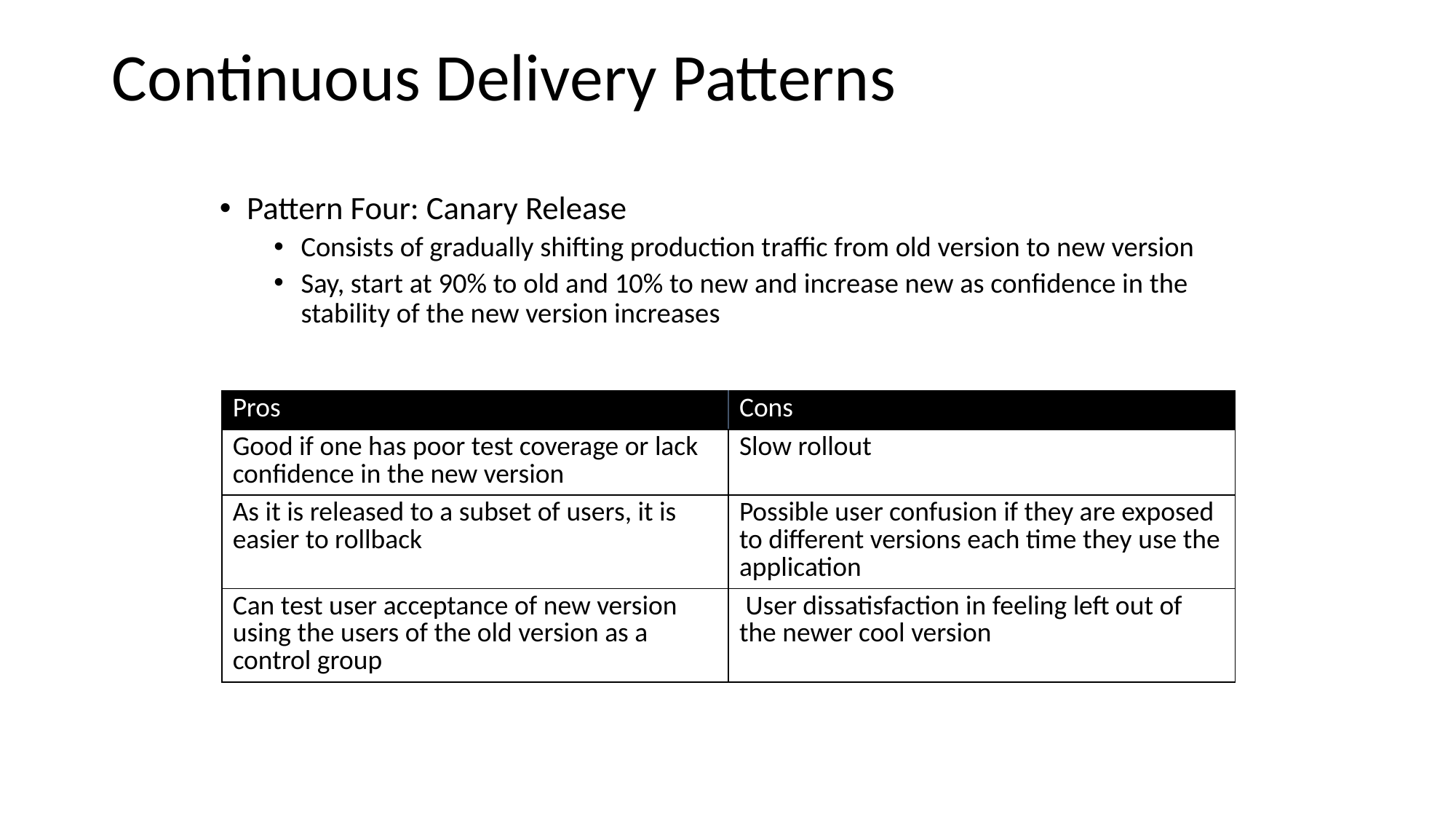

# Continuous Delivery Patterns
Pattern Four: Canary Release
Consists of gradually shifting production traffic from old version to new version
Say, start at 90% to old and 10% to new and increase new as confidence in the stability of the new version increases
| Pros | Cons |
| --- | --- |
| Good if one has poor test coverage or lack confidence in the new version | Slow rollout |
| As it is released to a subset of users, it is easier to rollback | Possible user confusion if they are exposed to different versions each time they use the application |
| Can test user acceptance of new version using the users of the old version as a control group | User dissatisfaction in feeling left out of the newer cool version |